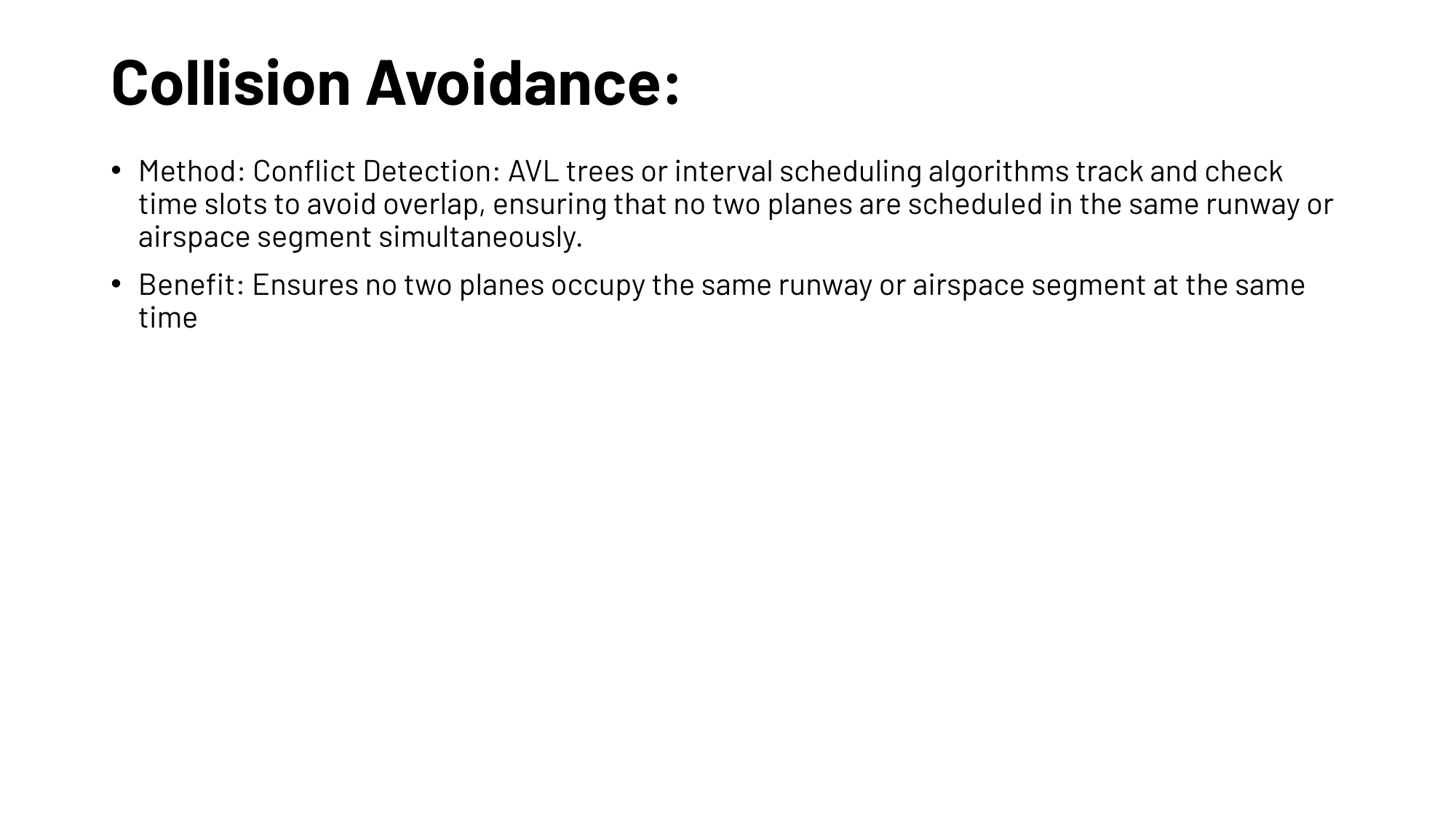

# Collision Avoidance:
Method: Conflict Detection: AVL trees or interval scheduling algorithms track and check time slots to avoid overlap, ensuring that no two planes are scheduled in the same runway or airspace segment simultaneously.
Benefit: Ensures no two planes occupy the same runway or airspace segment at the same time